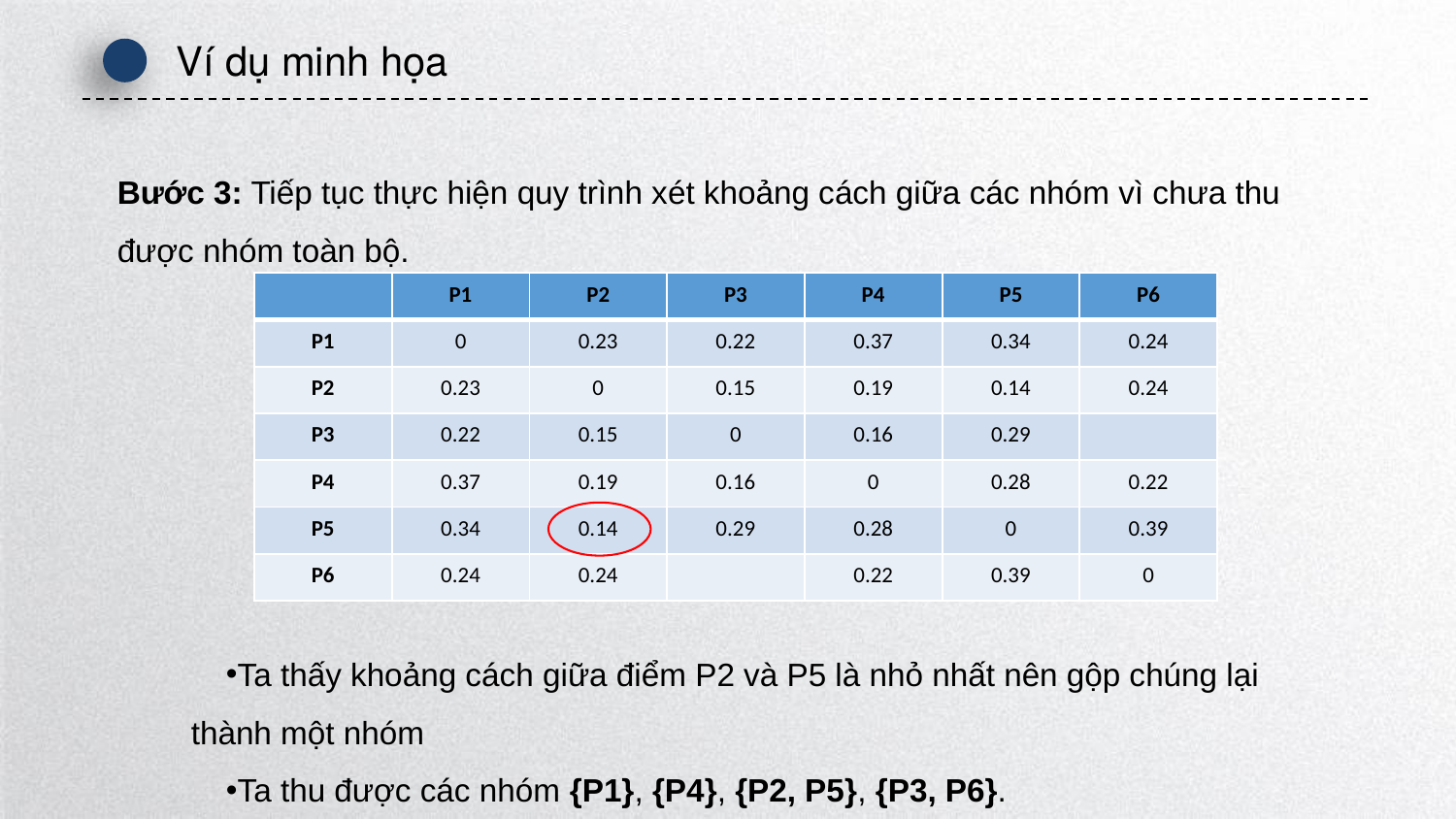

Ví dụ minh họa

Bước 3: Tiếp tục thực hiện quy trình xét khoảng cách giữa các nhóm vì chưa thu được nhóm toàn bộ.
|  | P1 | P2 | P3 | P4 | P5 | P6 |
| --- | --- | --- | --- | --- | --- | --- |
| P1 | 0 | 0.23 | 0.22 | 0.37 | 0.34 | 0.24 |
| P2 | 0.23 | 0 | 0.15 | 0.19 | 0.14 | 0.24 |
| P3 | 0.22 | 0.15 | 0 | 0.16 | 0.29 |  |
| P4 | 0.37 | 0.19 | 0.16 | 0 | 0.28 | 0.22 |
| P5 | 0.34 | 0.14 | 0.29 | 0.28 | 0 | 0.39 |
| P6 | 0.24 | 0.24 |  | 0.22 | 0.39 | 0 |

Ta thấy khoảng cách giữa điểm P2 và P5 là nhỏ nhất nên gộp chúng lại thành một nhóm
Ta thu được các nhóm {P1}, {P4}, {P2, P5}, {P3, P6}.